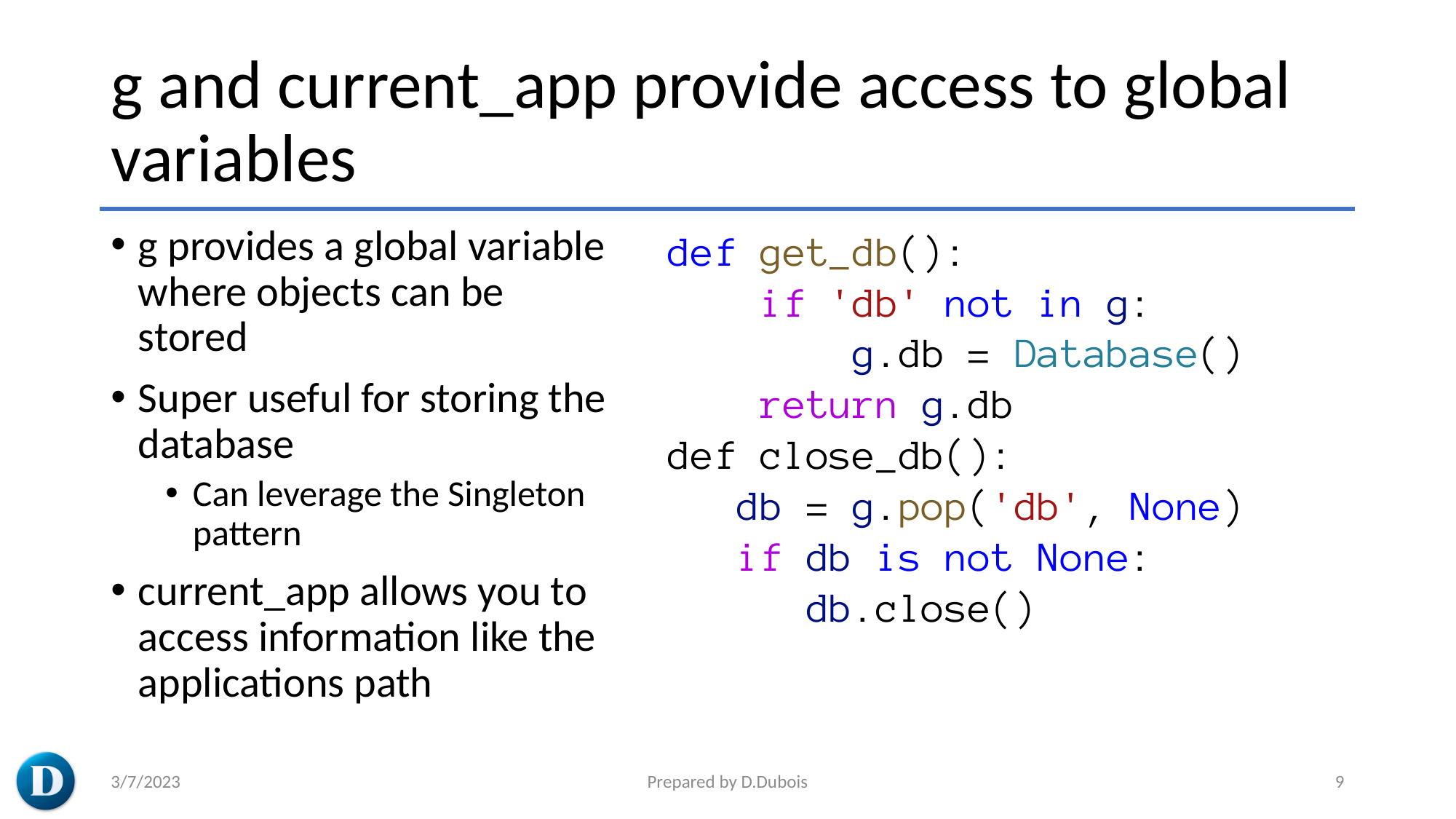

# g and current_app provide access to global variables
g provides a global variable where objects can be stored
Super useful for storing the database
Can leverage the Singleton pattern
current_app allows you to access information like the applications path
def get_db():
    if 'db' not in g:
        g.db = Database()
    return g.db
def close_db():
   db = g.pop('db', None)
   if db is not None:
      db.close()
3/7/2023
Prepared by D.Dubois
9